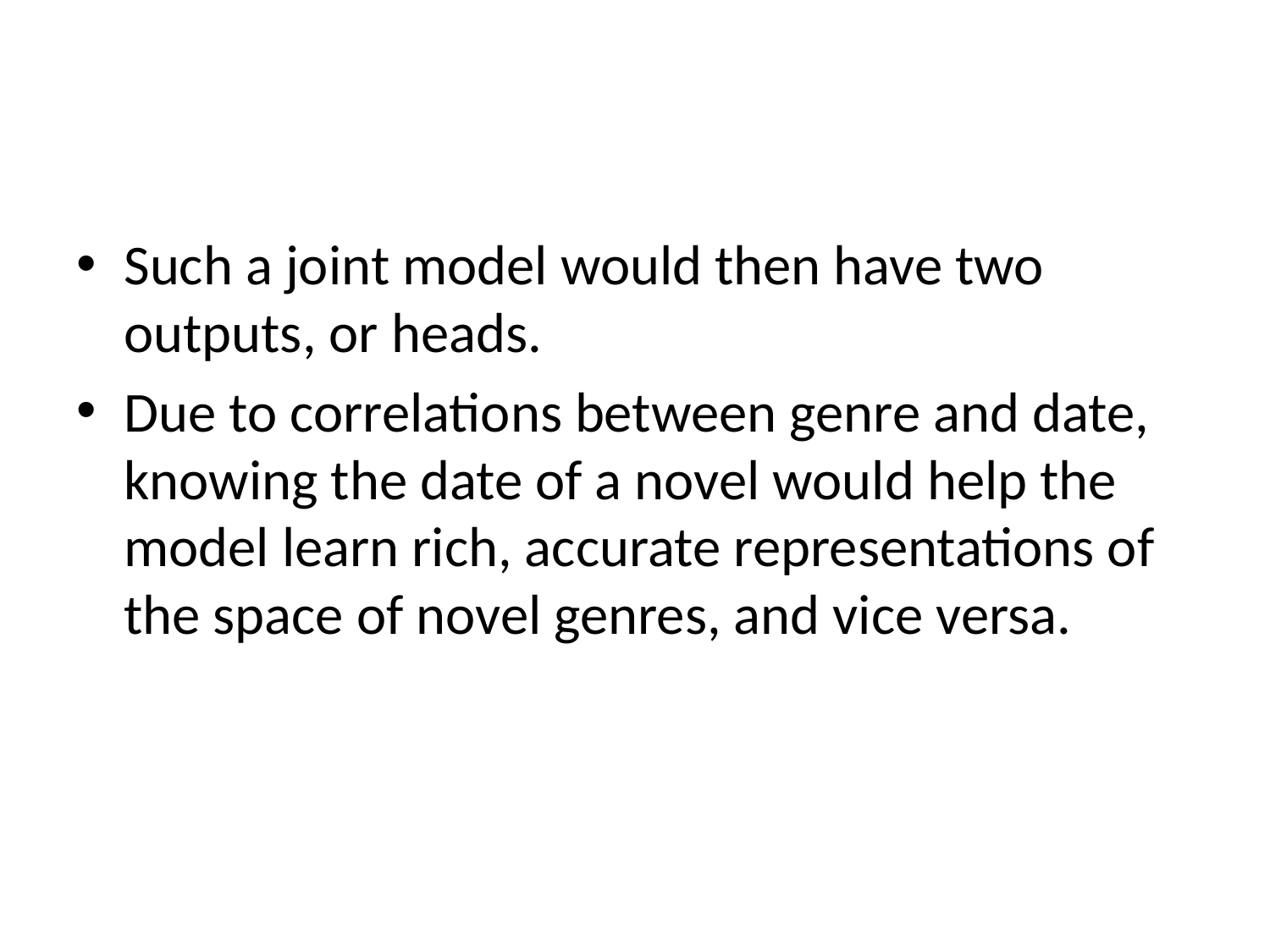

#
Such a joint model would then have two outputs, or heads.
Due to correlations between genre and date, knowing the date of a novel would help the model learn rich, accurate representations of the space of novel genres, and vice versa.